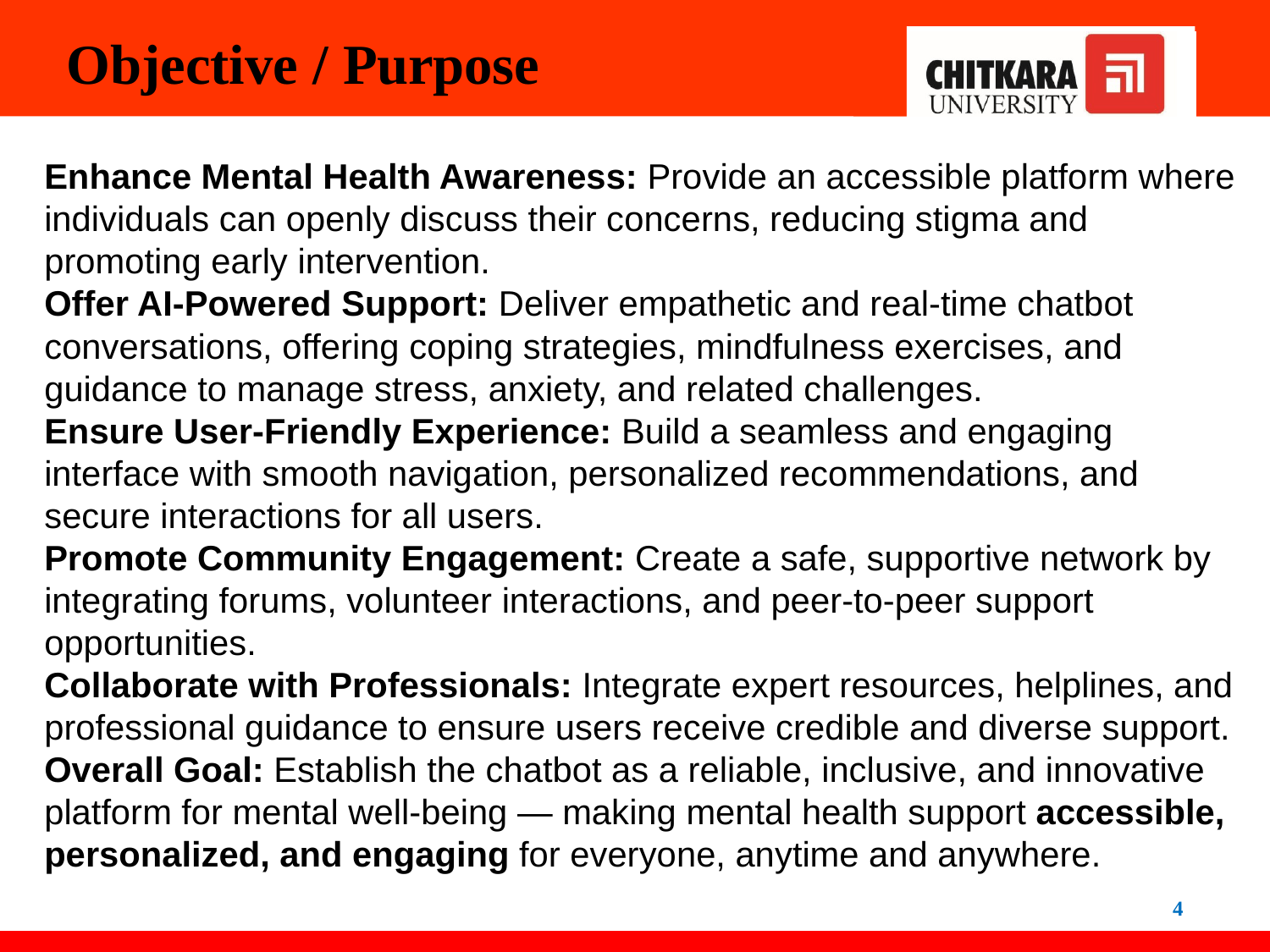

# Objective / Purpose
Enhance Mental Health Awareness: Provide an accessible platform where individuals can openly discuss their concerns, reducing stigma and promoting early intervention.
Offer AI-Powered Support: Deliver empathetic and real-time chatbot conversations, offering coping strategies, mindfulness exercises, and guidance to manage stress, anxiety, and related challenges.
Ensure User-Friendly Experience: Build a seamless and engaging interface with smooth navigation, personalized recommendations, and secure interactions for all users.
Promote Community Engagement: Create a safe, supportive network by integrating forums, volunteer interactions, and peer-to-peer support opportunities.
Collaborate with Professionals: Integrate expert resources, helplines, and professional guidance to ensure users receive credible and diverse support.
Overall Goal: Establish the chatbot as a reliable, inclusive, and innovative platform for mental well-being — making mental health support accessible, personalized, and engaging for everyone, anytime and anywhere.

4